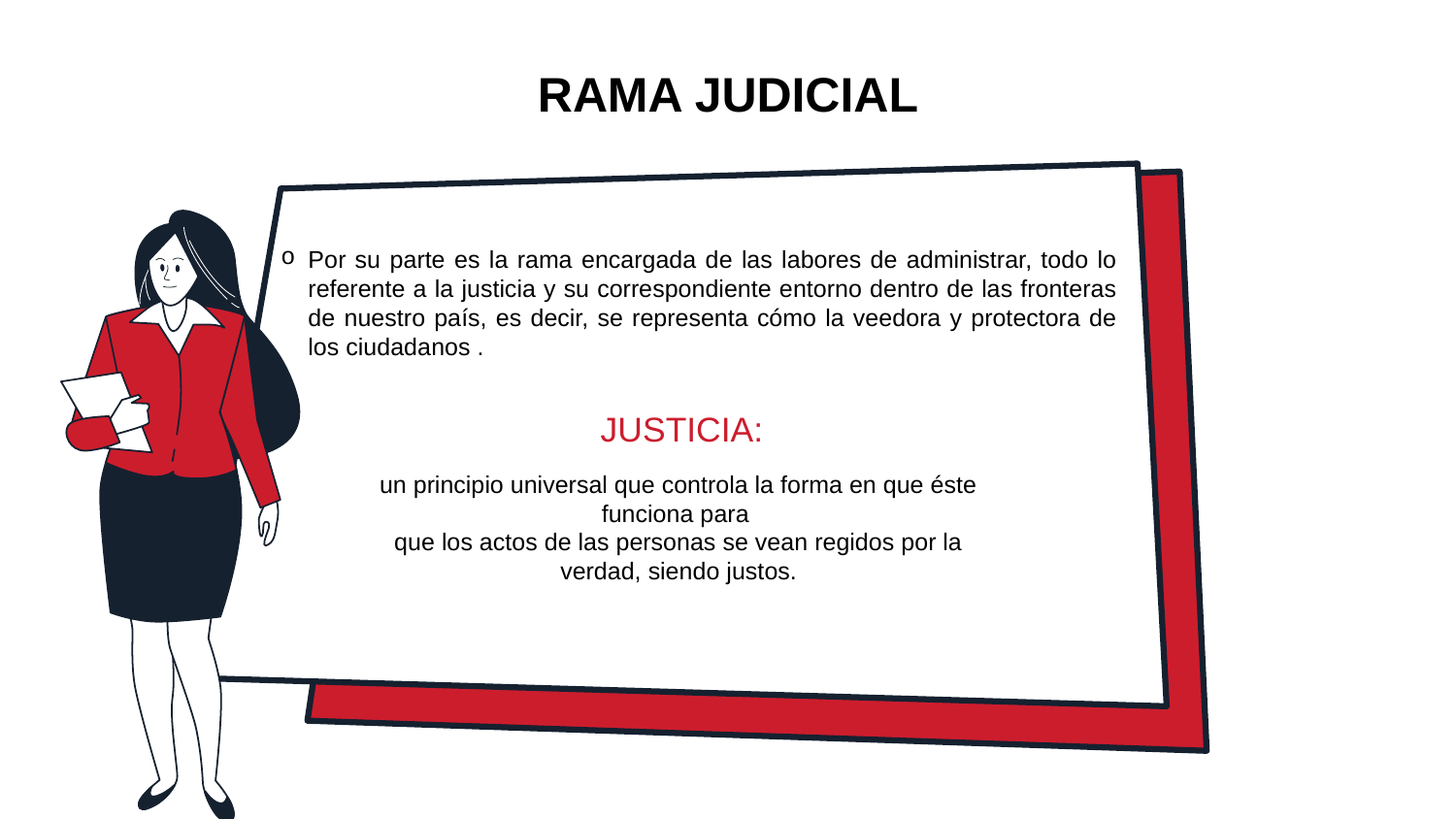

# RAMA JUDICIAL

Por su parte es la rama encargada de las labores de administrar, todo lo referente a la justicia y su correspondiente entorno dentro de las fronteras de nuestro país, es decir, se representa cómo la veedora y protectora de los ciudadanos .
JUSTICIA:
un principio universal que controla la forma en que éste funciona para
que los actos de las personas se vean regidos por la verdad, siendo justos.